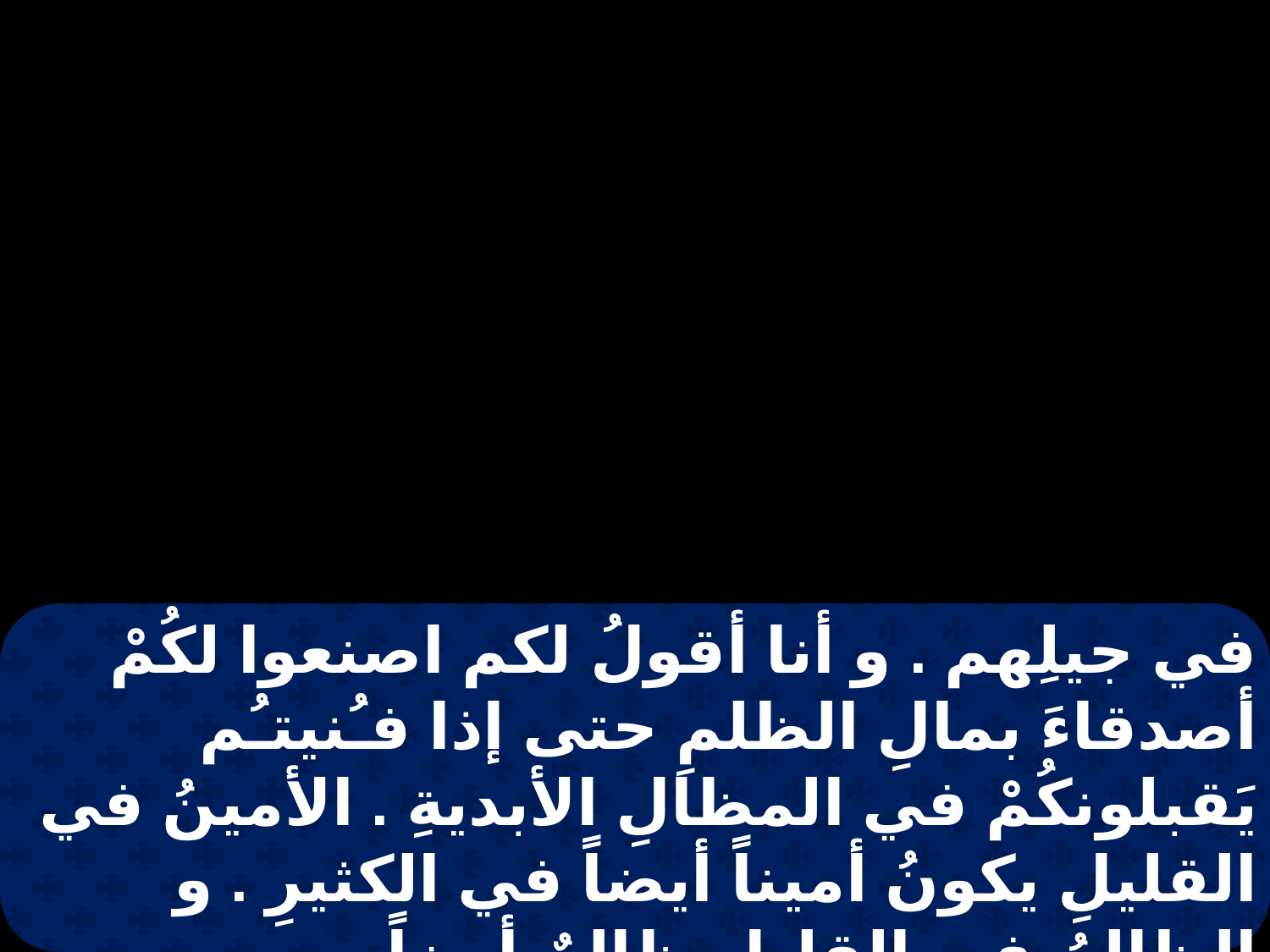

في جيلِهم . و أنا أقولُ لكم اصنعوا لكُمْ أصدقاءَ بمالِ الظلمِ حتى إذا فـُنيتـُم يَقبلونكُمْ في المظالِ الأبديةِ . الأمينُ في القليلِ يكونُ أميناً أيضاً في الكثيرِ . و الظالمُ في القليلِ ظالمٌ أيضاً